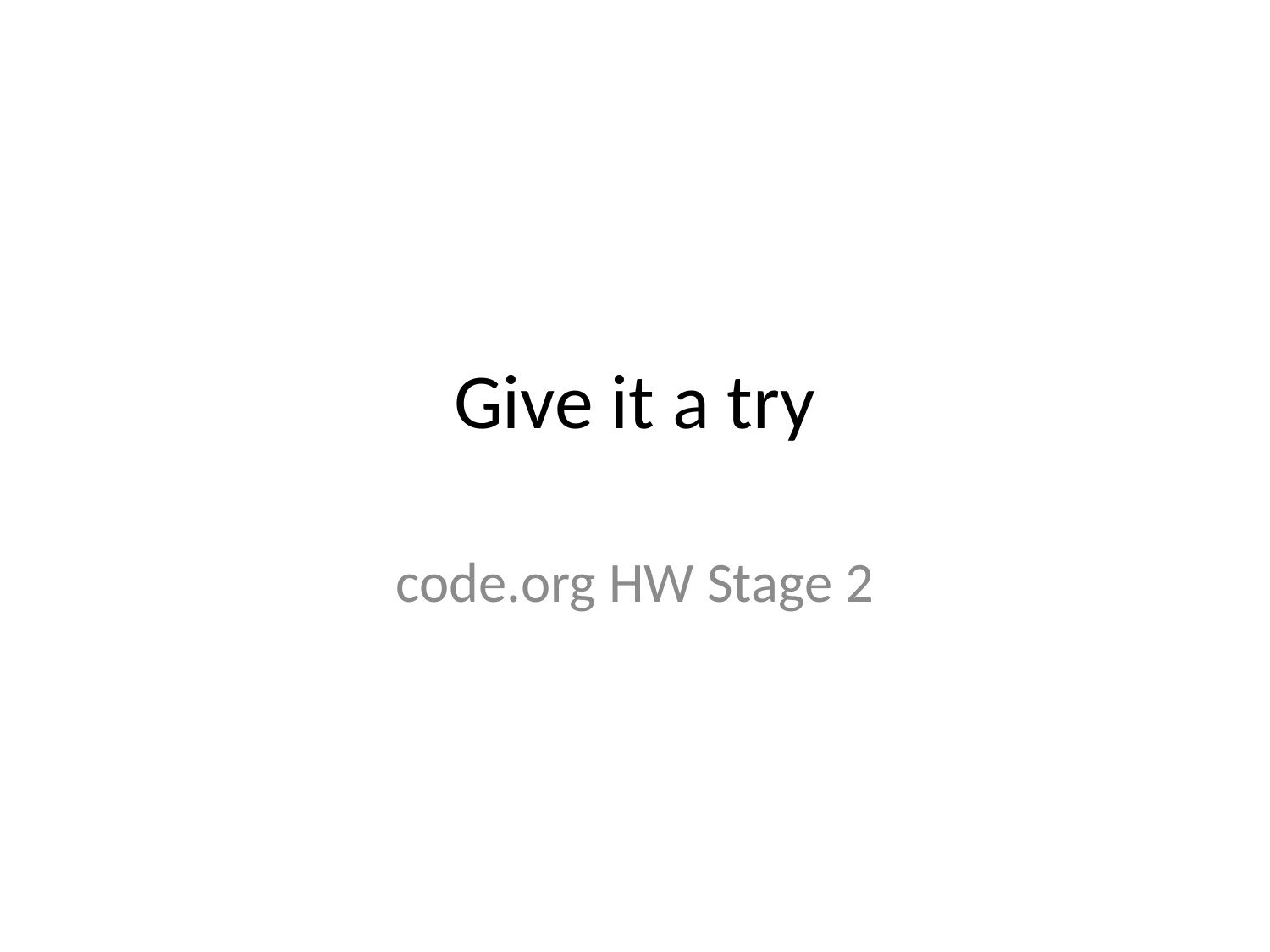

# Give it a try
code.org HW Stage 2